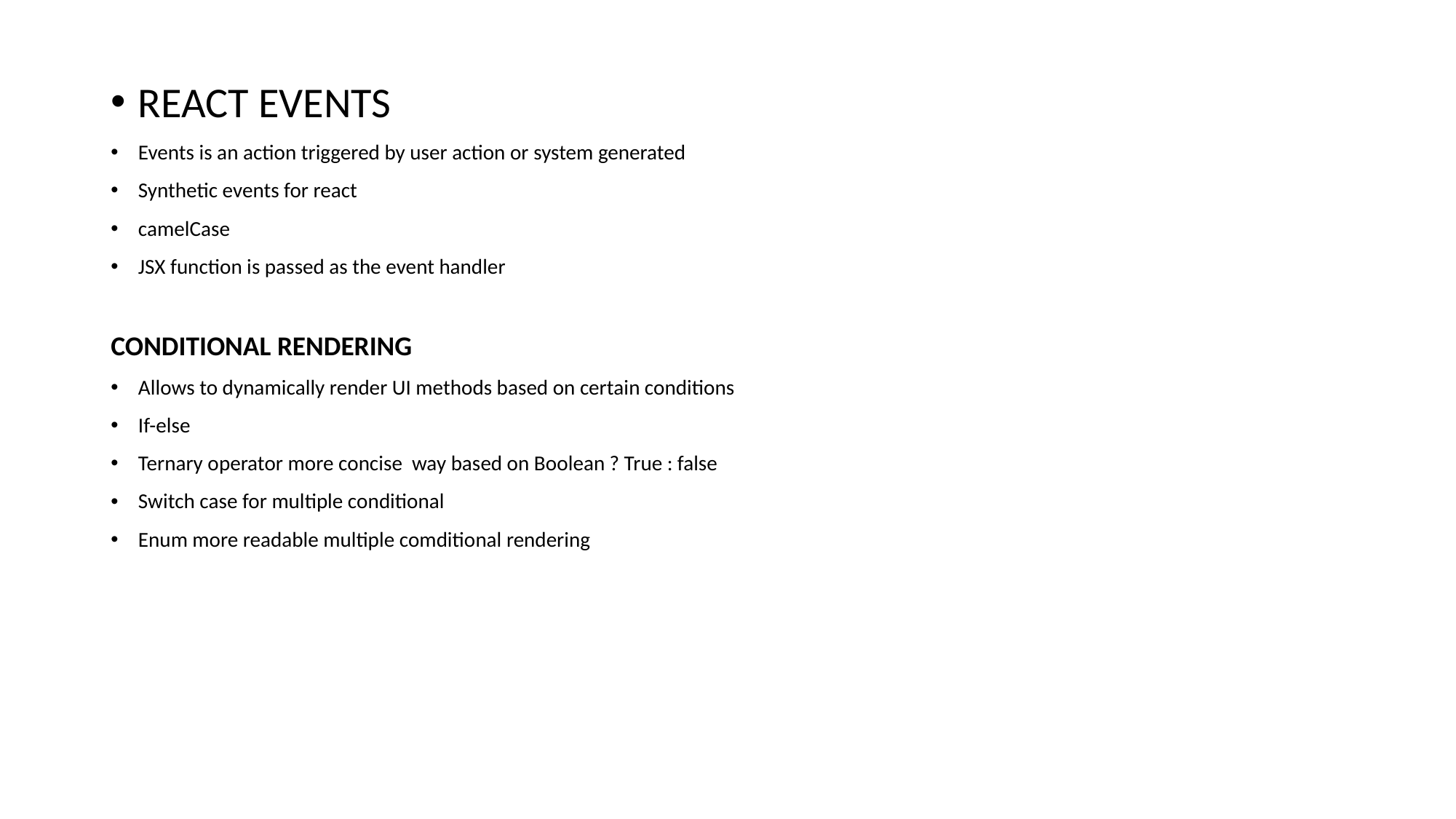

REACT EVENTS
Events is an action triggered by user action or system generated
Synthetic events for react
camelCase
JSX function is passed as the event handler

CONDITIONAL RENDERING
Allows to dynamically render UI methods based on certain conditions
If-else
Ternary operator more concise  way based on Boolean ? True : false
Switch case for multiple conditional
Enum more readable multiple comditional rendering